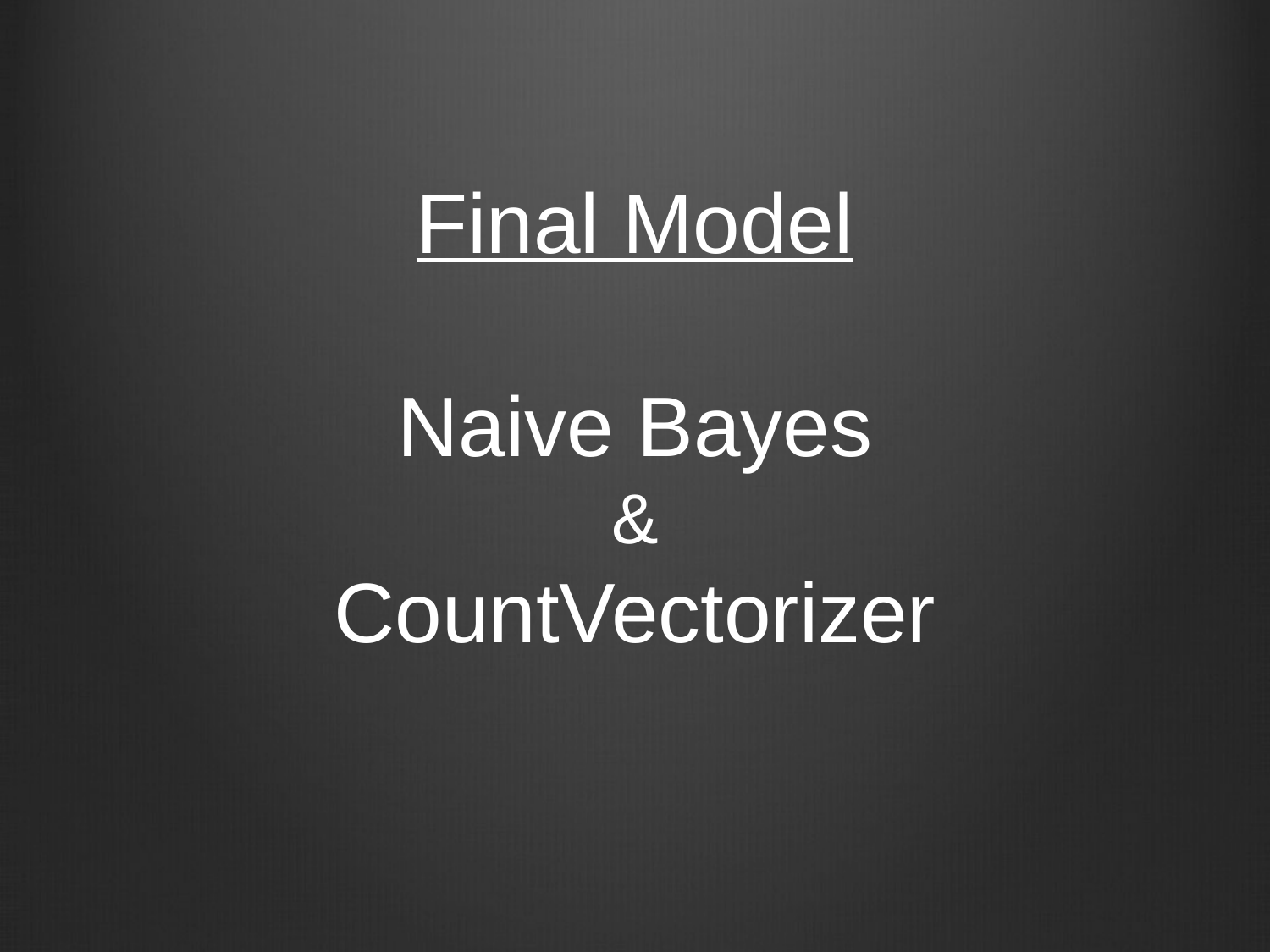

# Final Model Naive Bayes & CountVectorizer